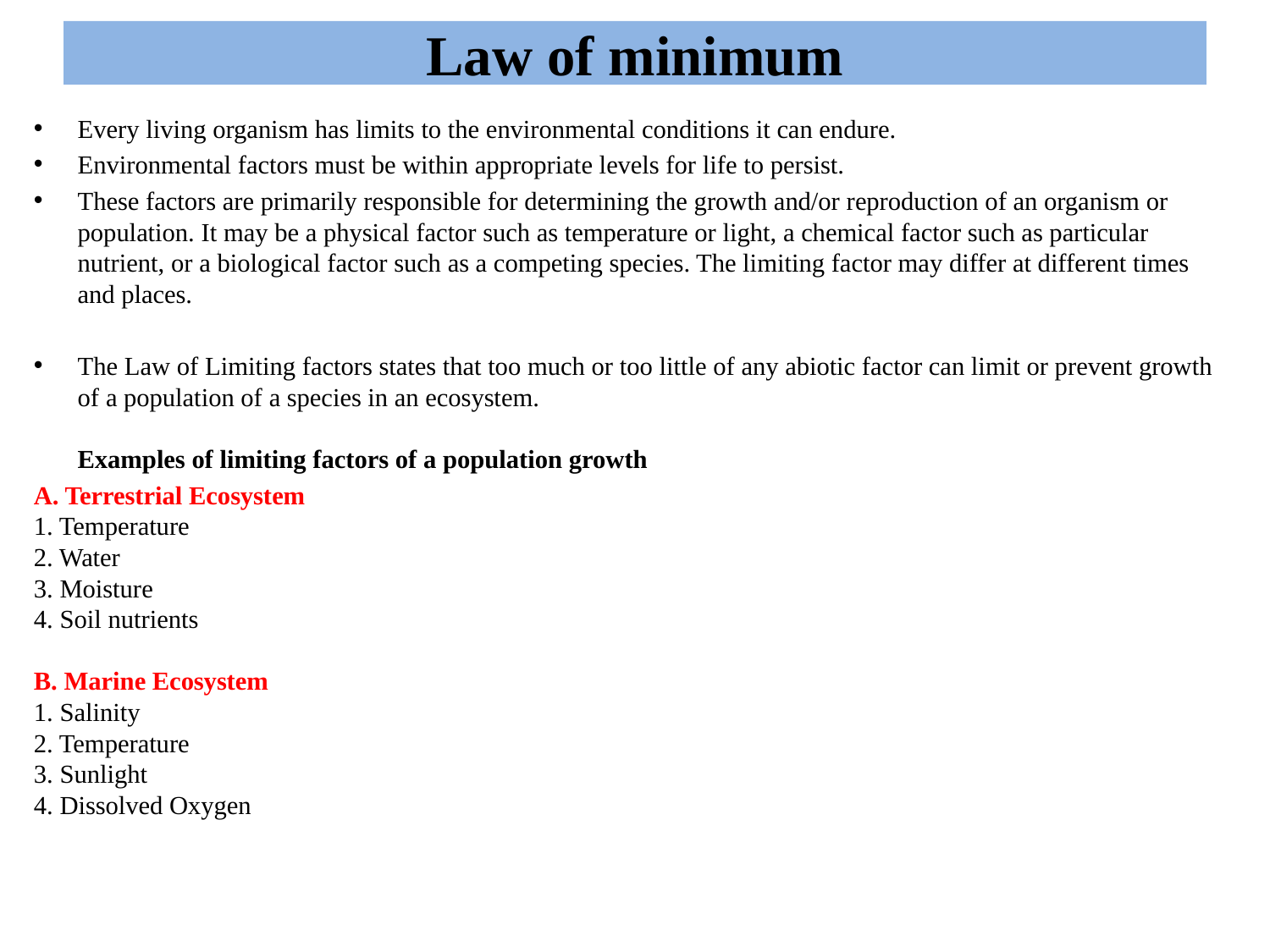

# Law of minimum
Every living organism has limits to the environmental conditions it can endure.
Environmental factors must be within appropriate levels for life to persist.
These factors are primarily responsible for determining the growth and/or reproduction of an organism or population. It may be a physical factor such as temperature or light, a chemical factor such as particular nutrient, or a biological factor such as a competing species. The limiting factor may differ at different times and places.

The Law of Limiting factors states that too much or too little of any abiotic factor can limit or prevent growth of a population of a species in an ecosystem.
Examples of limiting factors of a population growth
A. Terrestrial Ecosystem
1. Temperature
2. Water
3. Moisture
4. Soil nutrients
B. Marine Ecosystem
1. Salinity
2. Temperature
3. Sunlight
4. Dissolved Oxygen